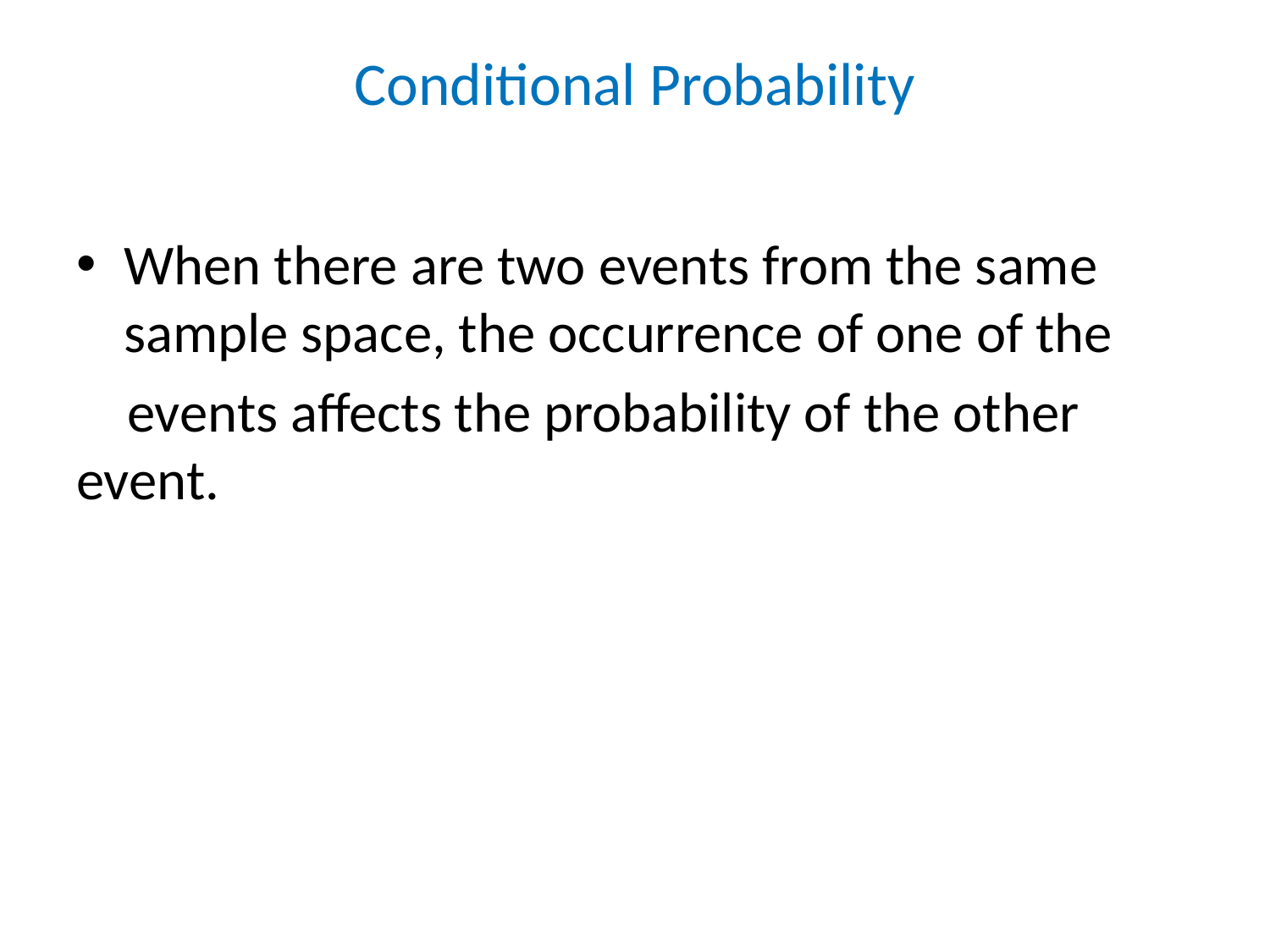

# Conditional Probability
When there are two events from the same sample space, the occurrence of one of the
    events affects the probability of the other     event.